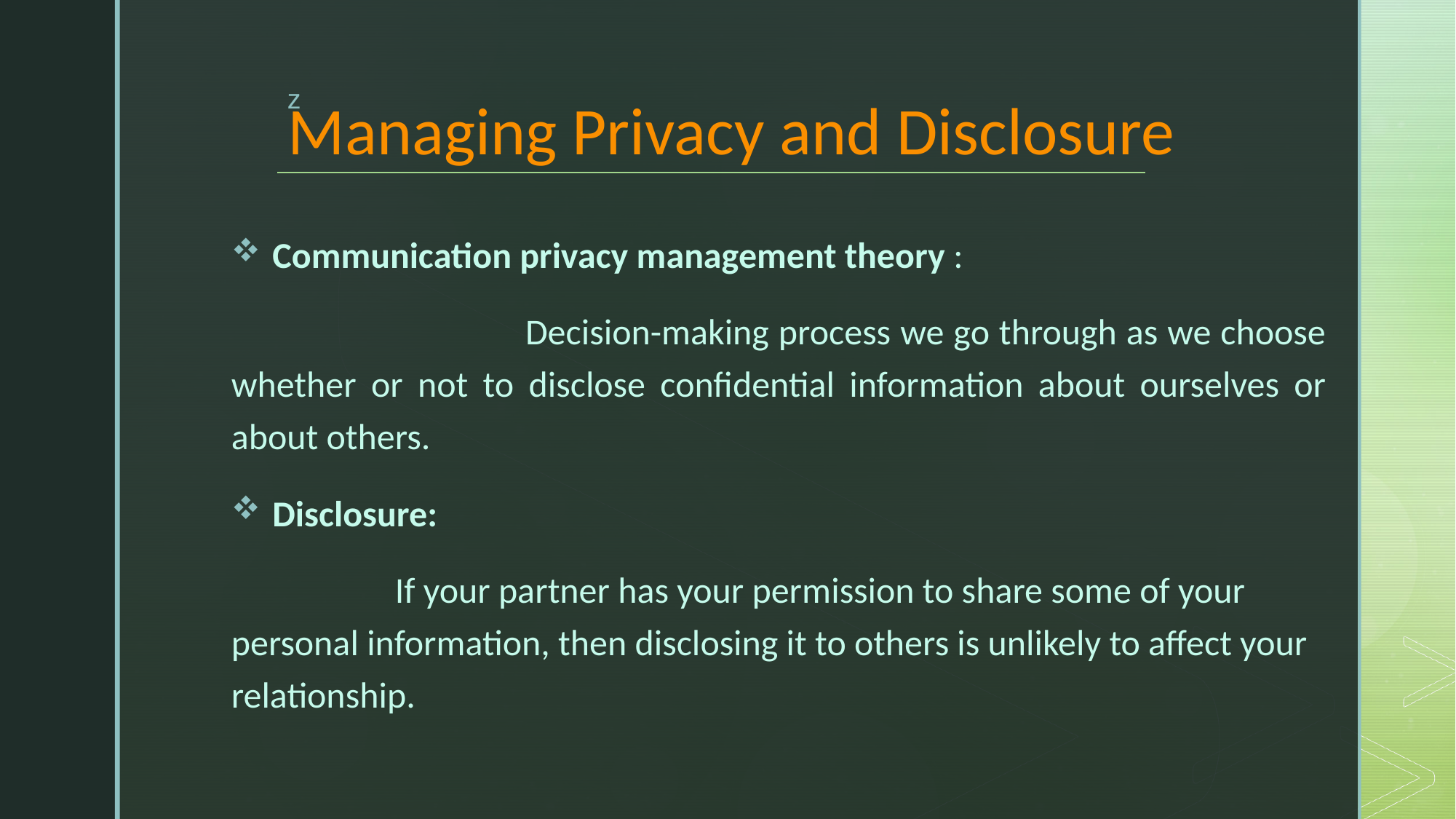

# Managing Privacy and Disclosure
Communication privacy management theory :
                               Decision-making process we go through as we choose whether or not to disclose confidential information about ourselves or about others.
Disclosure:
                    If your partner has your permission to share some of your personal information, then disclosing it to others is unlikely to affect your relationship.